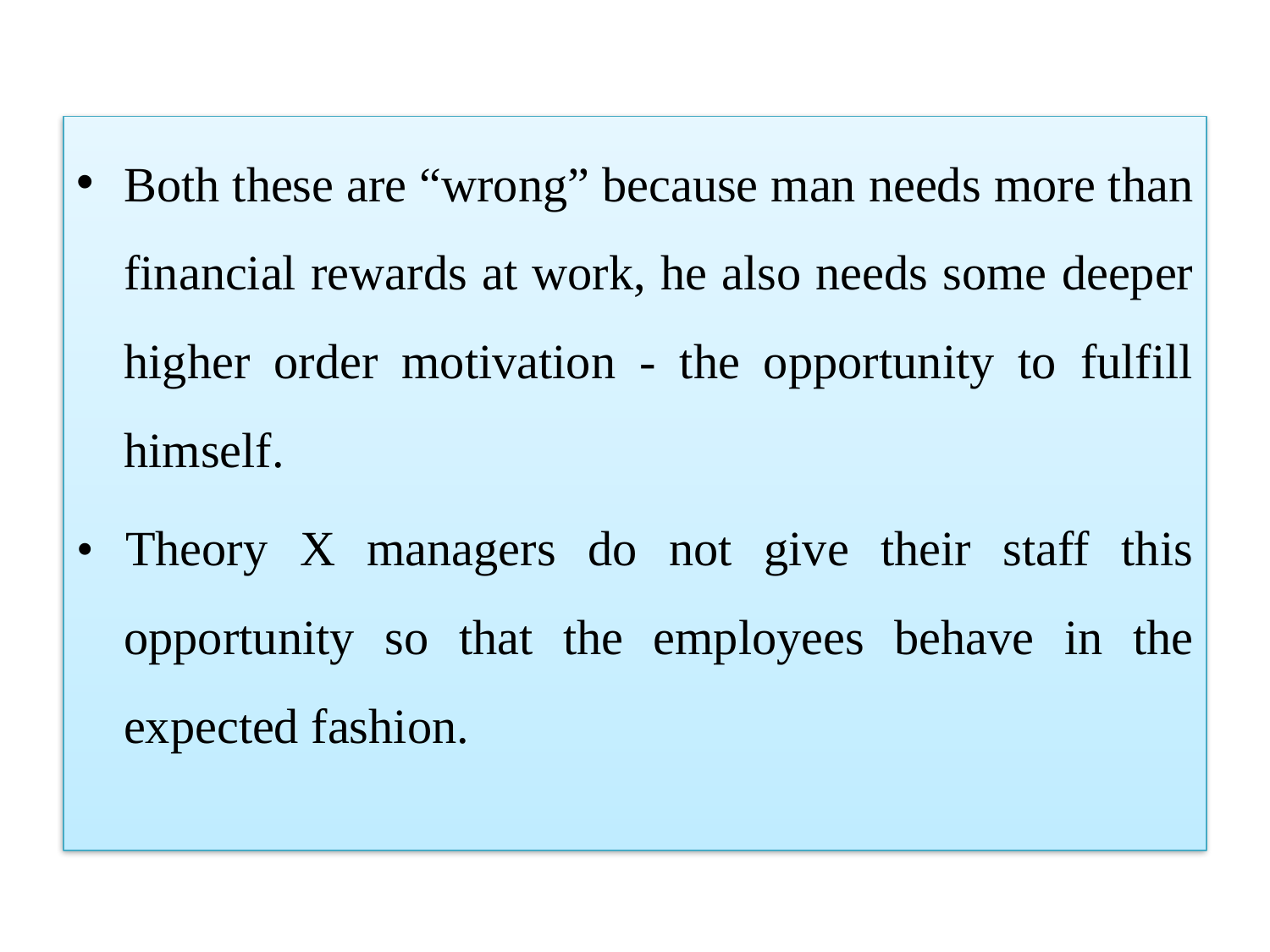

Both these are “wrong” because man needs more than financial rewards at work, he also needs some deeper higher order motivation - the opportunity to fulfill himself.
• Theory X managers do not give their staff this opportunity so that the employees behave in the expected fashion.